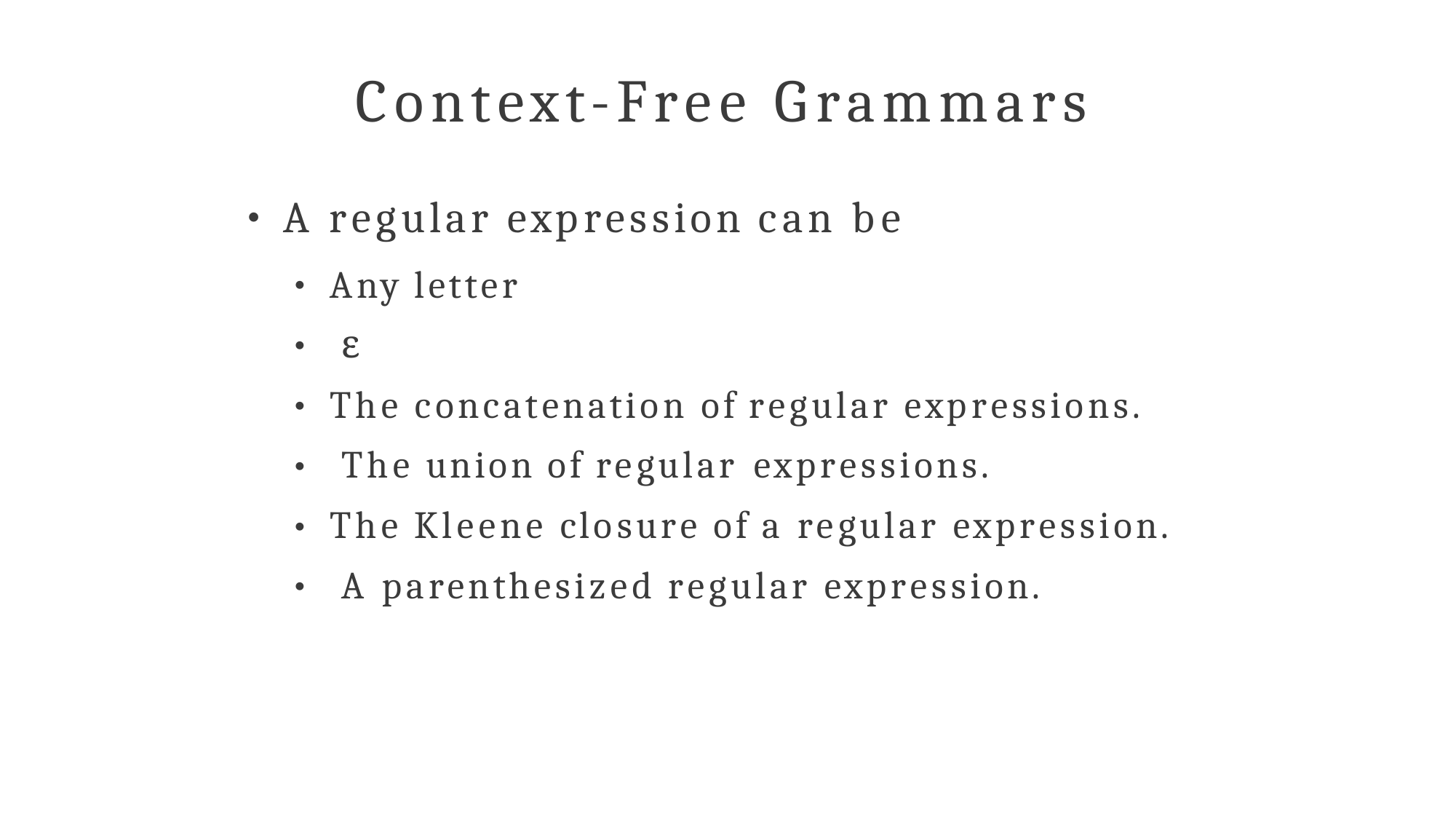

# Context-Free Grammars
A regular expression can be
●
Any letter  ε
The concatenation of regular expressions.  The union of regular expressions.
The Kleene closure of a regular expression.  A parenthesized regular expression.
●
●
●
●
●
●